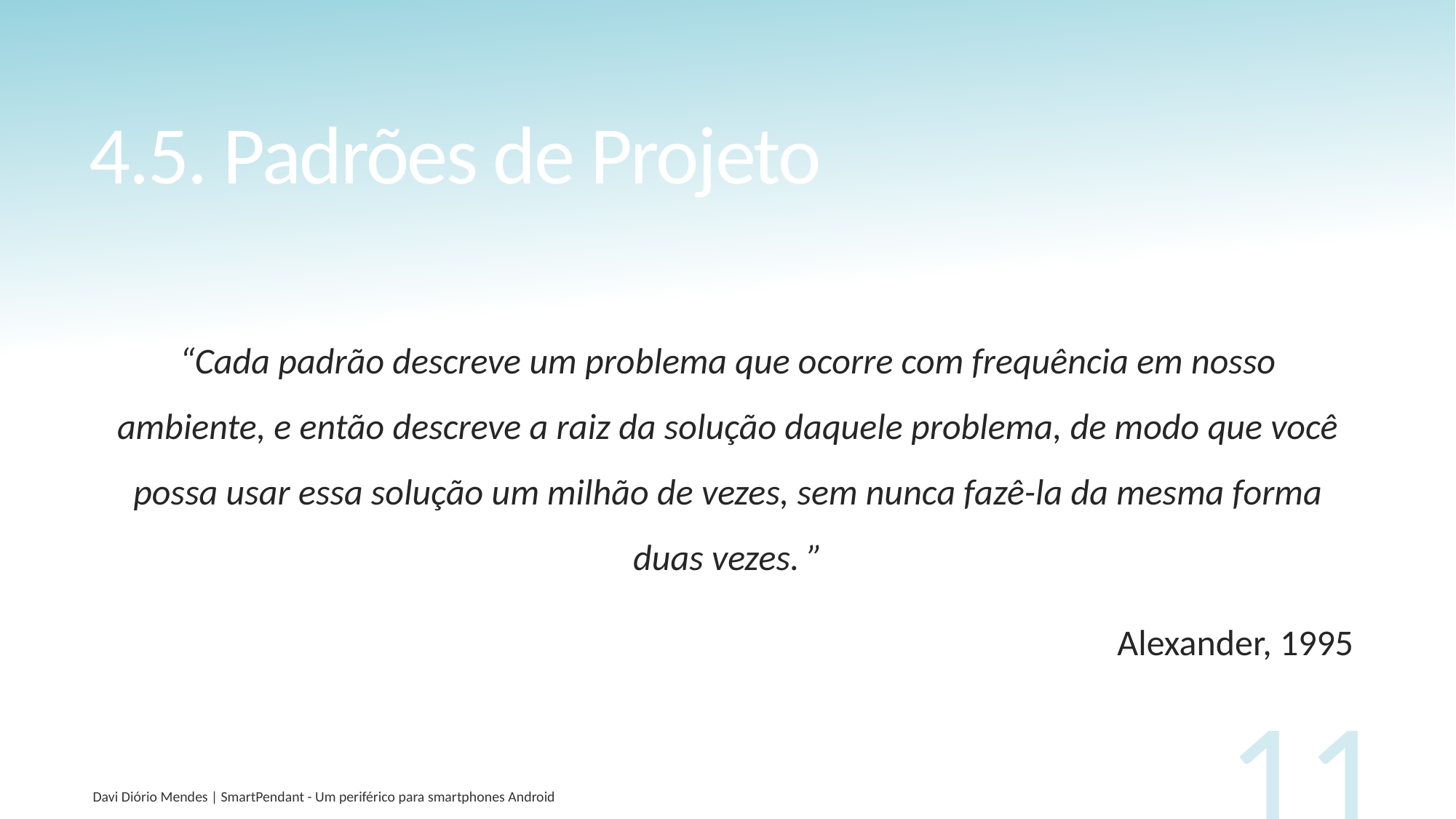

# 4.5. Padrões de Projeto
“Cada padrão descreve um problema que ocorre com frequência em nosso ambiente, e então descreve a raiz da solução daquele problema, de modo que você possa usar essa solução um milhão de vezes, sem nunca fazê-la da mesma forma duas vezes. ”
Alexander, 1995
11
Davi Diório Mendes | SmartPendant - Um periférico para smartphones Android